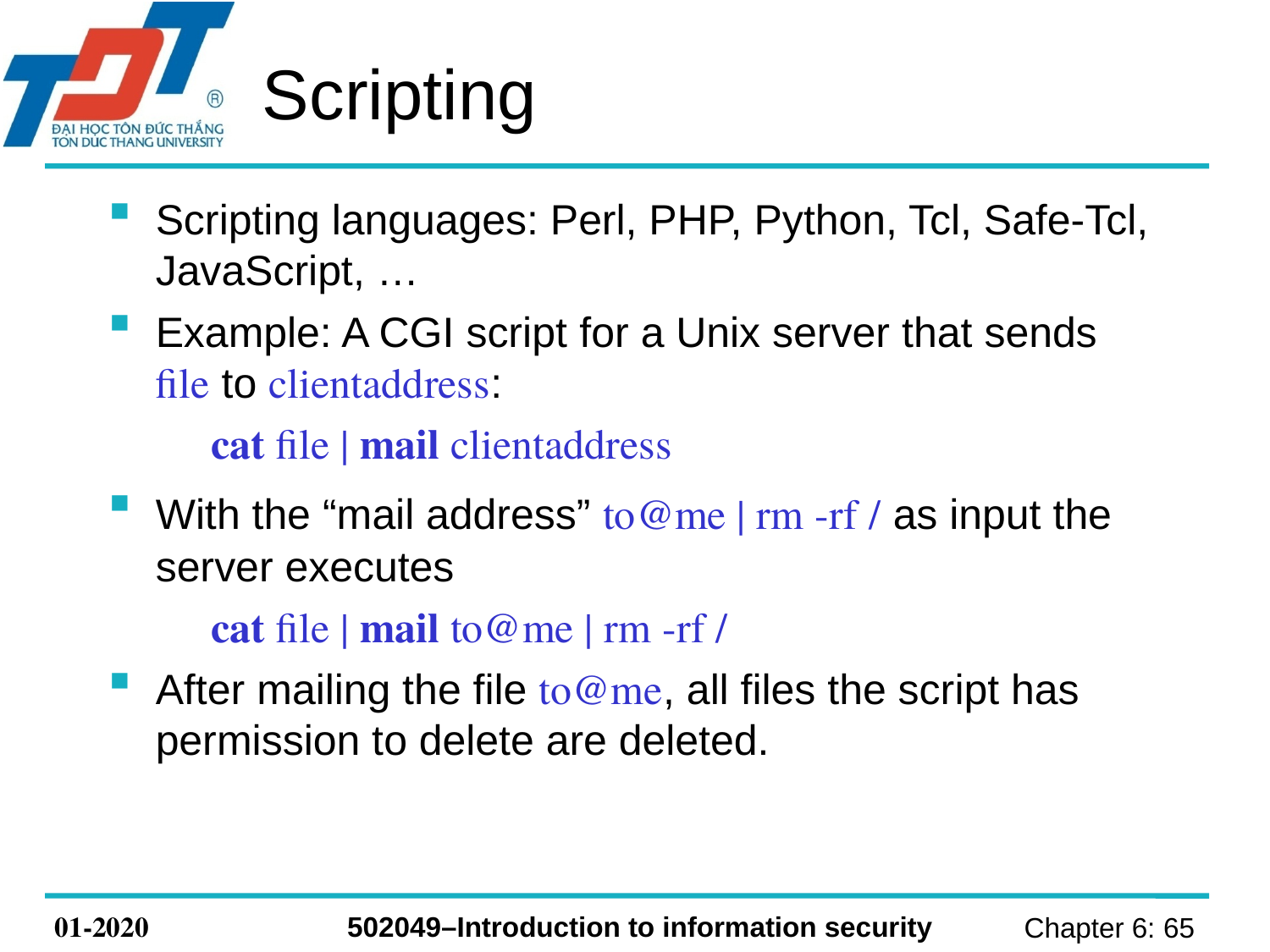

# Scripting
Scripting languages: Perl, PHP, Python, Tcl, Safe-Tcl, JavaScript, …
Example: A CGI script for a Unix server that sends file to clientaddress:
	cat file | mail clientaddress
With the “mail address” to@me | rm -rf / as input the server executes
	cat file | mail to@me | rm -rf /
After mailing the file to@me, all files the script has permission to delete are deleted.